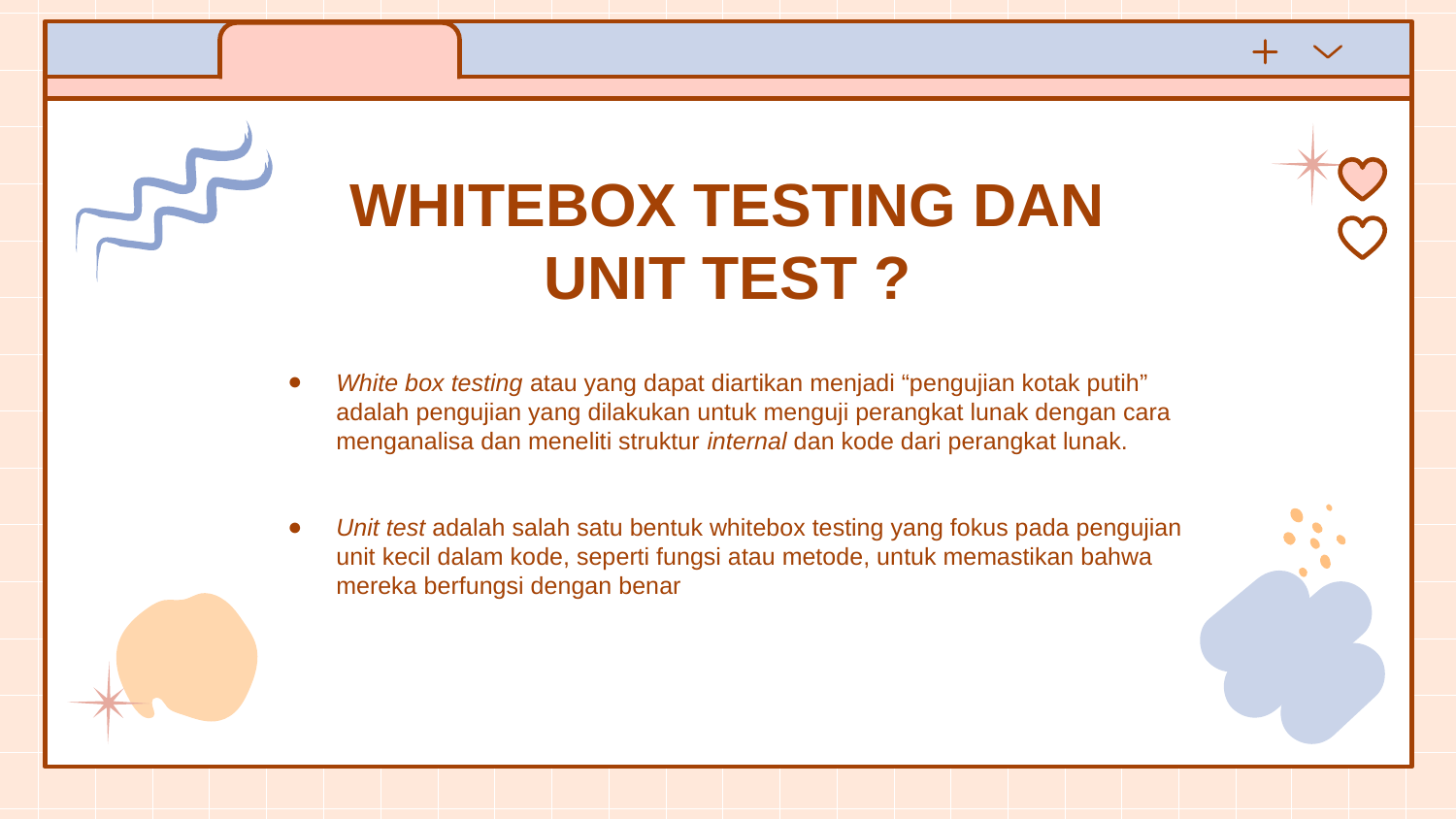

# WHITEBOX TESTING DAN UNIT TEST ?
White box testing atau yang dapat diartikan menjadi “pengujian kotak putih” adalah pengujian yang dilakukan untuk menguji perangkat lunak dengan cara menganalisa dan meneliti struktur internal dan kode dari perangkat lunak.

Unit test adalah salah satu bentuk whitebox testing yang fokus pada pengujian unit kecil dalam kode, seperti fungsi atau metode, untuk memastikan bahwa mereka berfungsi dengan benar